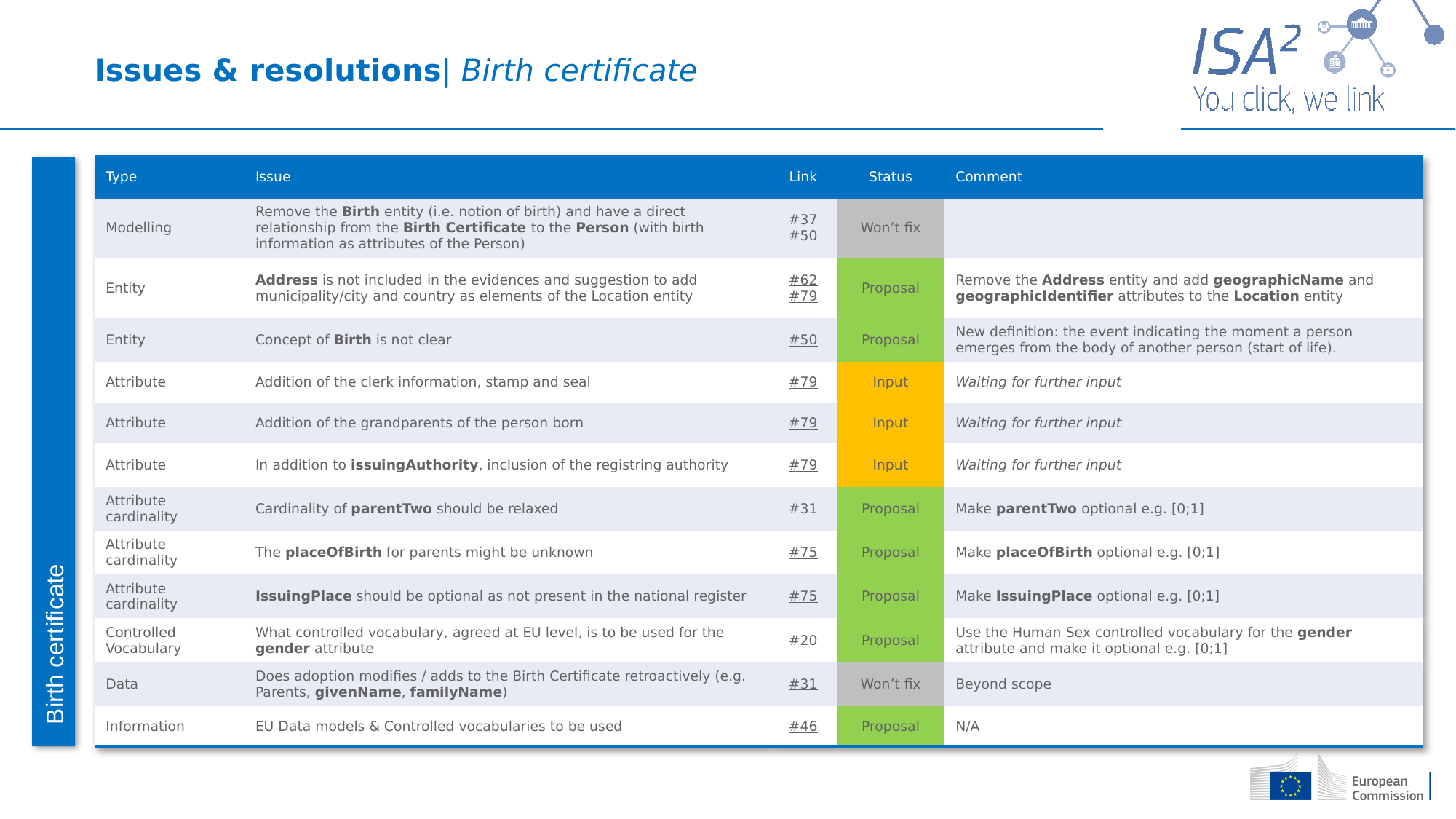

Issues & resolutions| Birth certificate
| Type | Issue | Link | Status | Comment |
| --- | --- | --- | --- | --- |
| Modelling | Remove the Birth entity (i.e. notion of birth) and have a direct relationship from the Birth Certificate to the Person (with birth information as attributes of the Person) | #37 #50 | Won’t fix |  |
| Entity | Address is not included in the evidences and suggestion to add municipality/city and country as elements of the Location entity | #62 #79 | Proposal | Remove the Address entity and add geographicName and geographicIdentifier attributes to the Location entity |
| Entity | Concept of Birth is not clear | #50 | Proposal | New definition: the event indicating the moment a person emerges from the body of another person (start of life). |
| Attribute | Addition of the clerk information, stamp and seal | #79 | Input | Waiting for further input |
| Attribute | Addition of the grandparents of the person born | #79 | Input | Waiting for further input |
| Attribute | In addition to issuingAuthority, inclusion of the registring authority | #79 | Input | Waiting for further input |
| Attribute cardinality | Cardinality of parentTwo should be relaxed | #31 | Proposal | Make parentTwo optional e.g. [0;1] |
| Attribute cardinality | The placeOfBirth for parents might be unknown | #75 | Proposal | Make placeOfBirth optional e.g. [0;1] |
| Attribute cardinality | IssuingPlace should be optional as not present in the national register | #75 | Proposal | Make IssuingPlace optional e.g. [0;1] |
| Controlled Vocabulary | What controlled vocabulary, agreed at EU level, is to be used for the gender attribute | #20 | Proposal | Use the Human Sex controlled vocabulary for the gender attribute and make it optional e.g. [0;1] |
| Data | Does adoption modifies / adds to the Birth Certificate retroactively (e.g. Parents, givenName, familyName) | #31 | Won’t fix | Beyond scope |
| Information | EU Data models & Controlled vocabularies to be used | #46 | Proposal | N/A |
Birth certificate